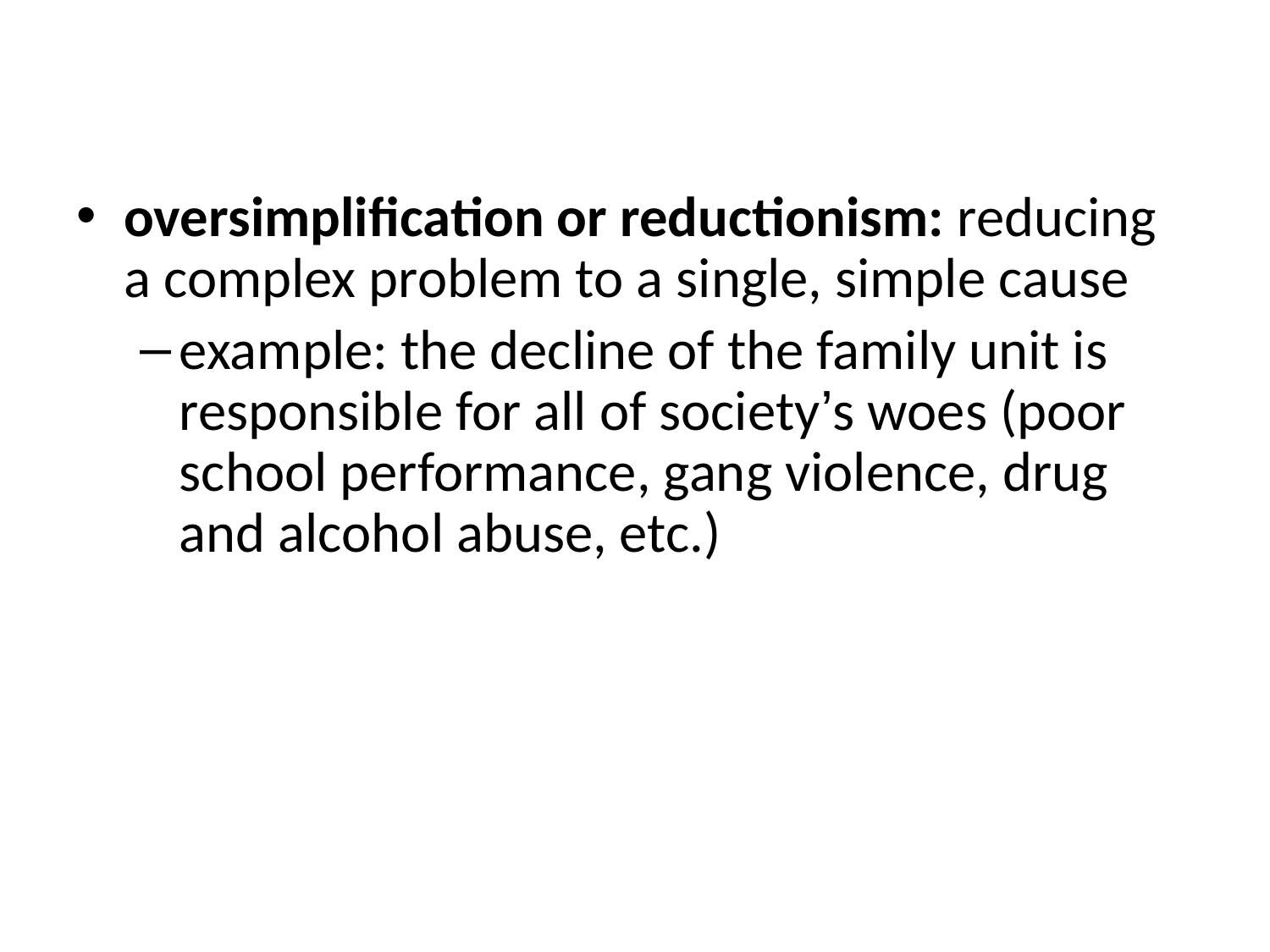

oversimplification or reductionism: reducing a complex problem to a single, simple cause
example: the decline of the family unit is responsible for all of society’s woes (poor school performance, gang violence, drug and alcohol abuse, etc.)